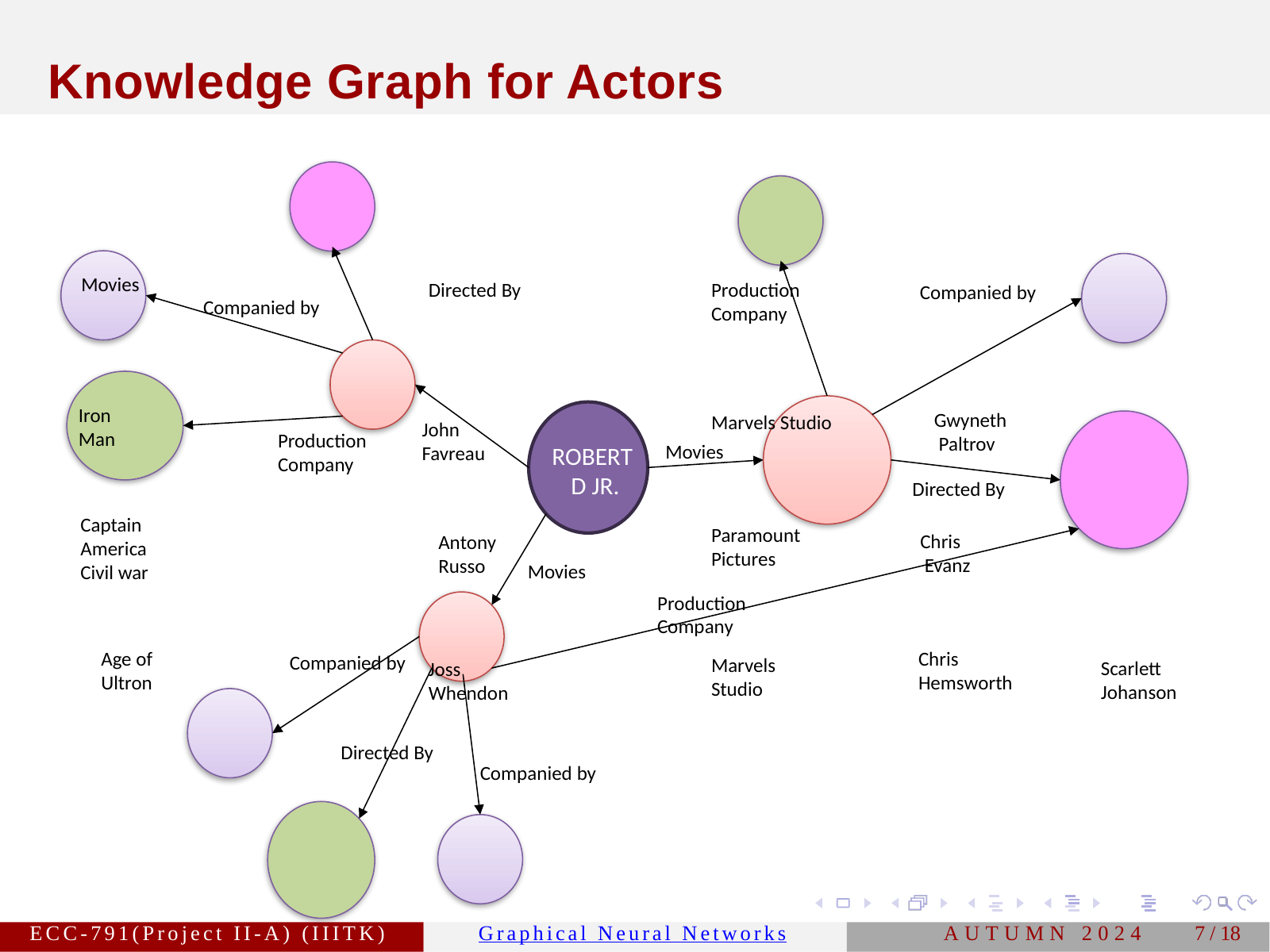

Knowledge Graph for Actors

Movies
Directed By

Production Company
Companied by
Companied by

Iron
Man
Gwyneth
 Paltrov

Marvels Studio

John
Favreau
Production Company
Movies
ROBERT
D JR.
Directed By
Captain
America
Civil war
Paramount Pictures
Chris
 Evanz
Antony
Russo
Movies
Production Company

Chris
Hemsworth
Age of
Ultron
Companied by
Marvels Studio
Scarlett Johanson
Joss
Whendon

Directed By
Companied by

ECC-791(Project II-A) (IIITK)
Graphical Neural Networks
AUTUMN 2024
7 / 18